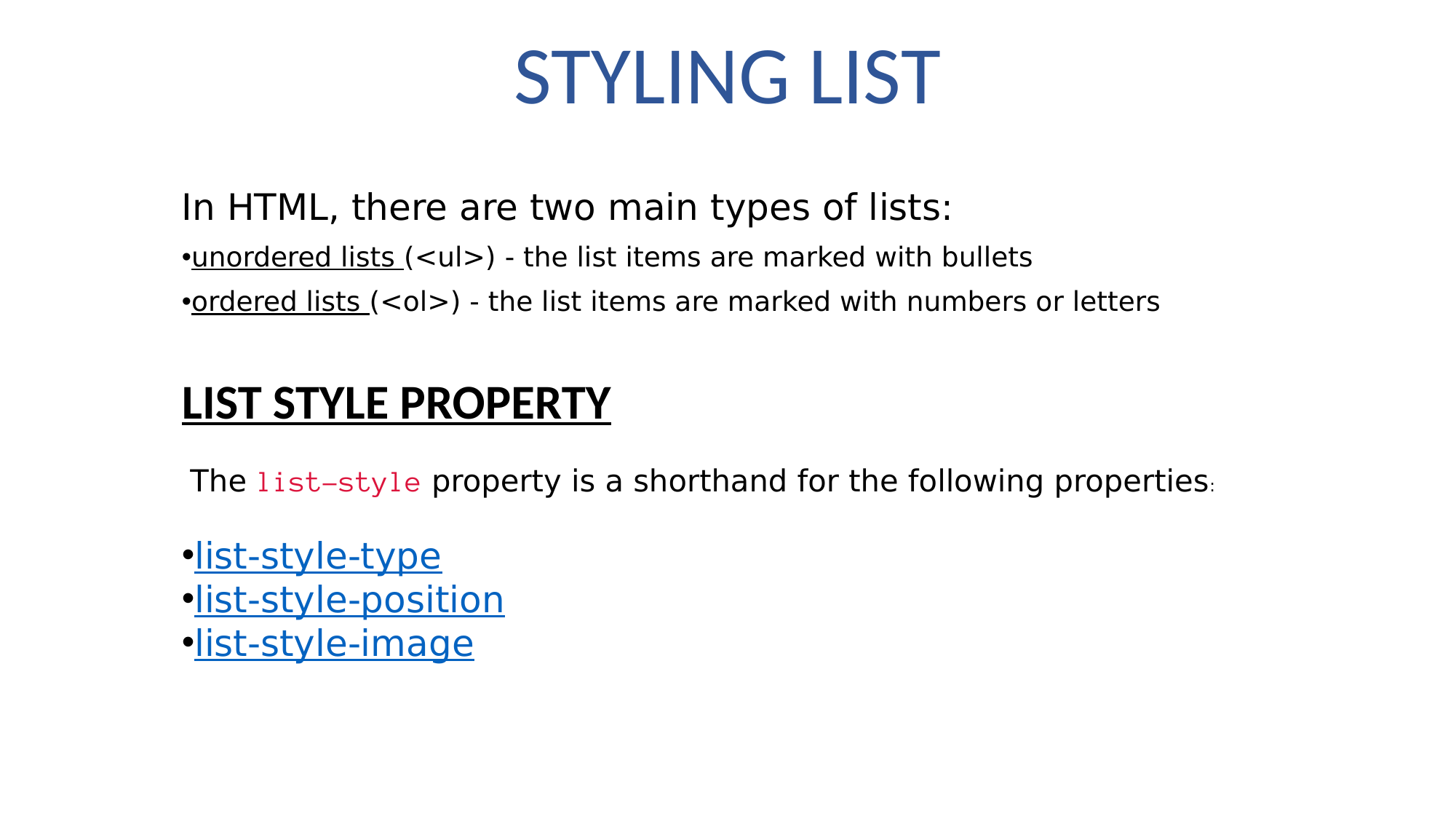

# STYLING LIST

In HTML, there are two main types of lists:
unordered lists (<ul>) - the list items are marked with bullets
ordered lists (<ol>) - the list items are marked with numbers or letters

LIST STYLE PROPERTY

The list-style property is a shorthand for the following properties:
list-style-type
list-style-position
list-style-image